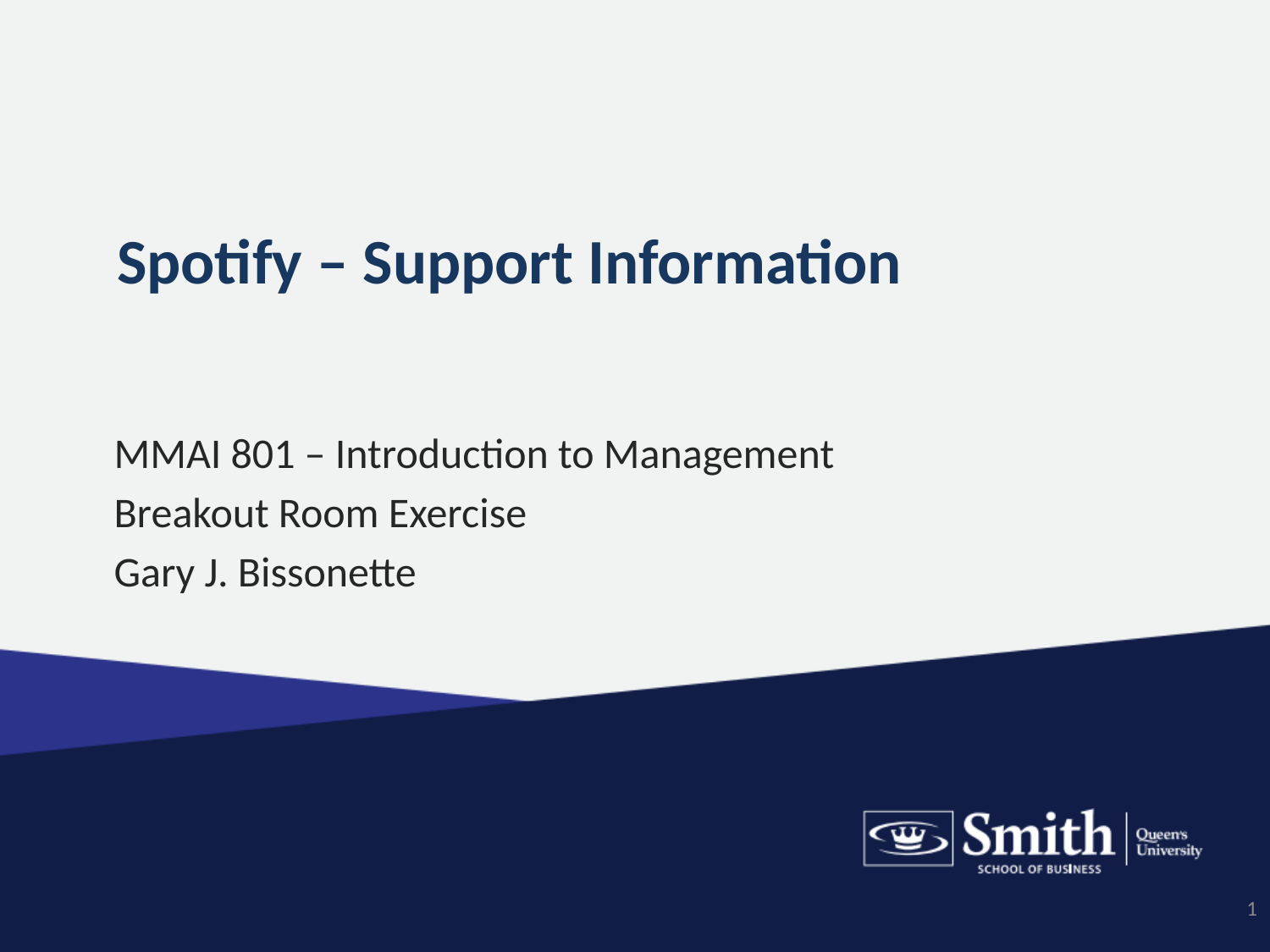

# Spotify – Support Information
MMAI 801 – Introduction to Management
Breakout Room Exercise
Gary J. Bissonette
1